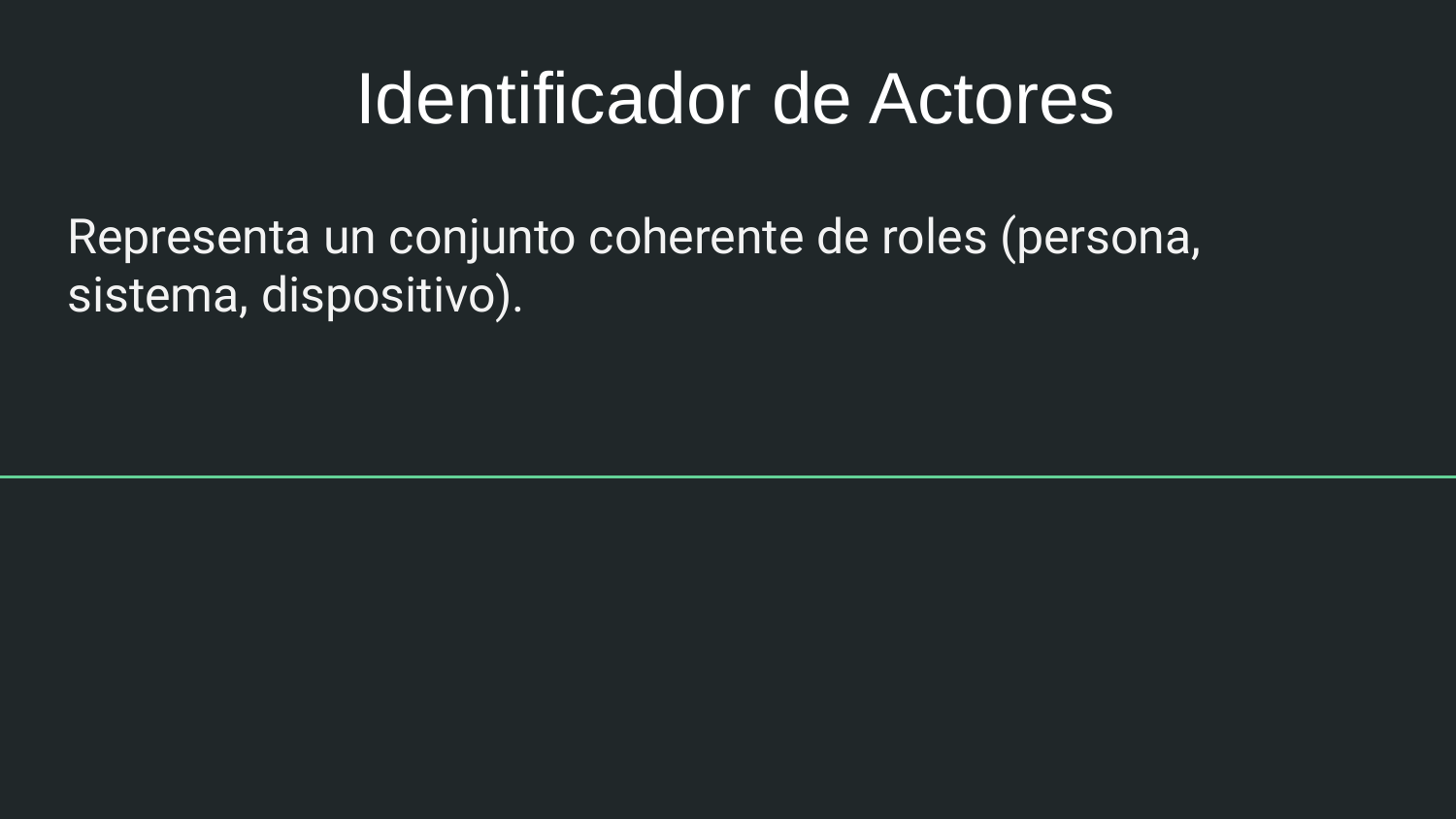

# Identificador de Actores
Representa un conjunto coherente de roles (persona, sistema, dispositivo).